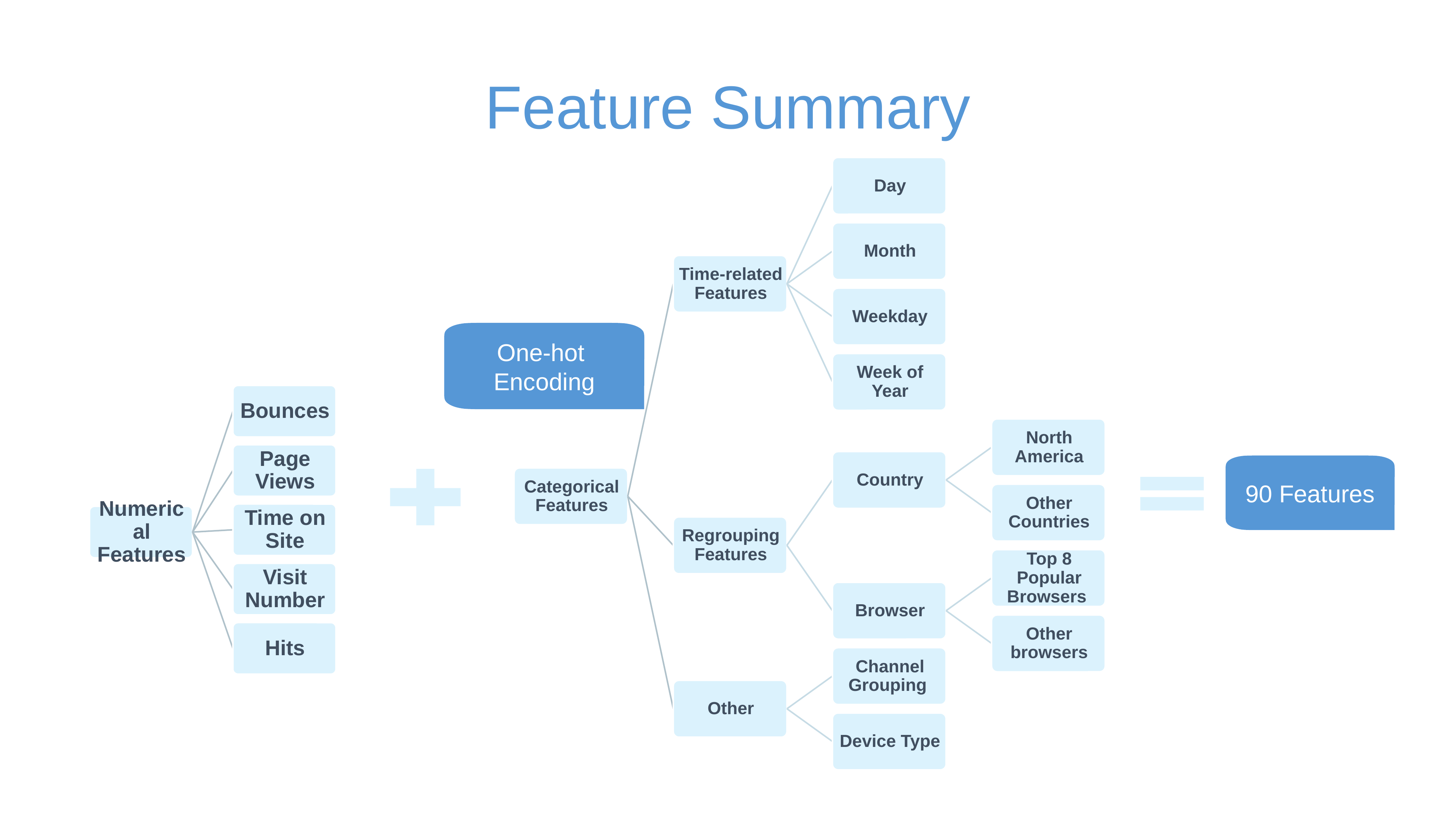

Feature Summary
Categorical Features

Time-related Features

Day

Month

Weekday

Week of Year

Regrouping Features

Country

North America

Other Countries

Browser

Top 8 Popular Browsers

Other browsers

Other

Channel Grouping

Device Type

One-hot
Encoding
Numerical Features

Bounces

Page Views

Time on Site

Visit Number

Hits
90 Features